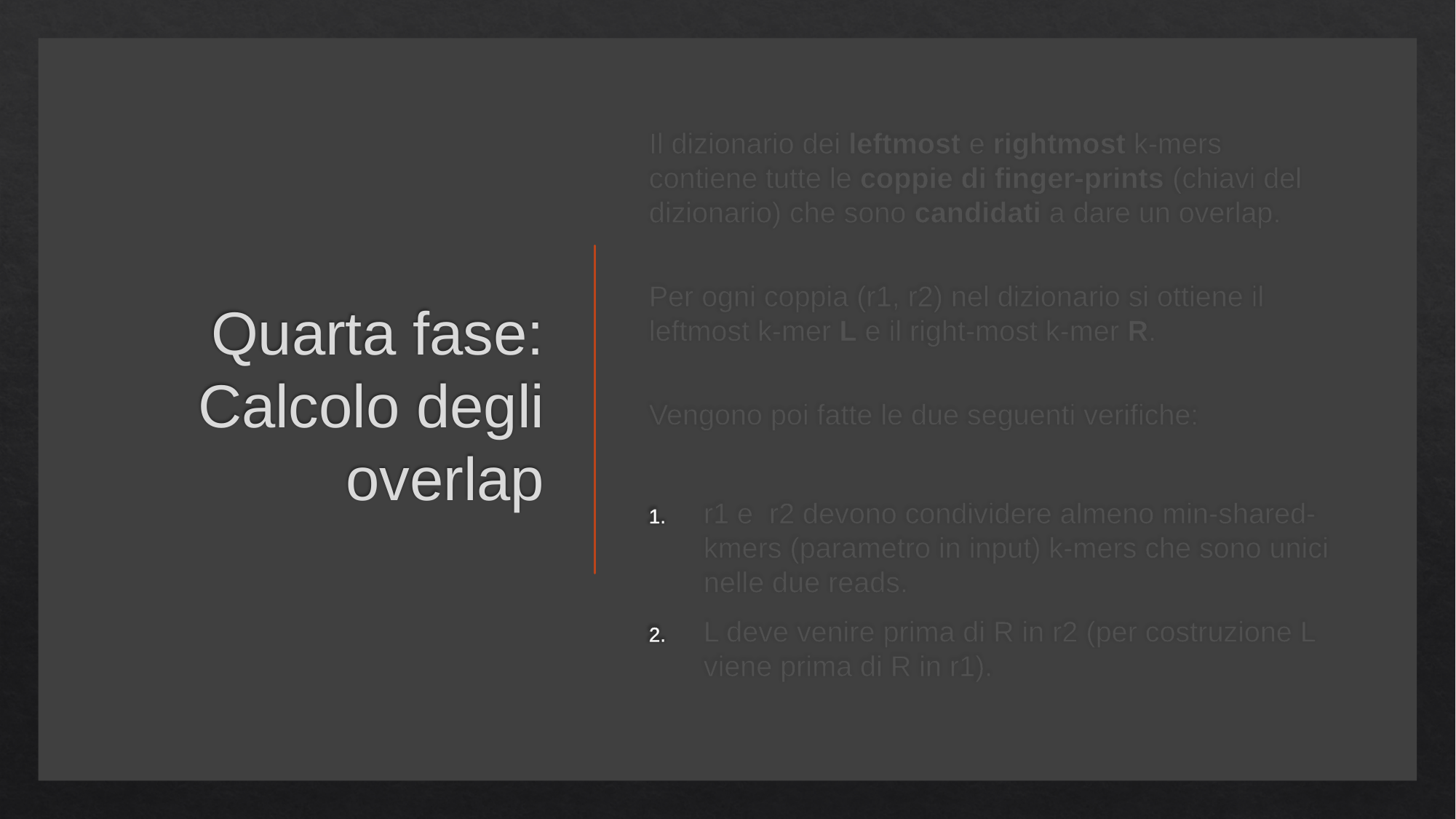

# Quarta fase: Calcolo degli overlap
Il dizionario dei leftmost e rightmost k-mers contiene tutte le coppie di finger-prints (chiavi del dizionario) che sono candidati a dare un overlap.
Per ogni coppia (r1, r2) nel dizionario si ottiene il leftmost k-mer L e il right-most k-mer R.
Vengono poi fatte le due seguenti verifiche:

r1 e  r2 devono condividere almeno min-shared-kmers (parametro in input) k-mers che sono unici nelle due reads.
L deve venire prima di R in r2 (per costruzione L viene prima di R in r1).